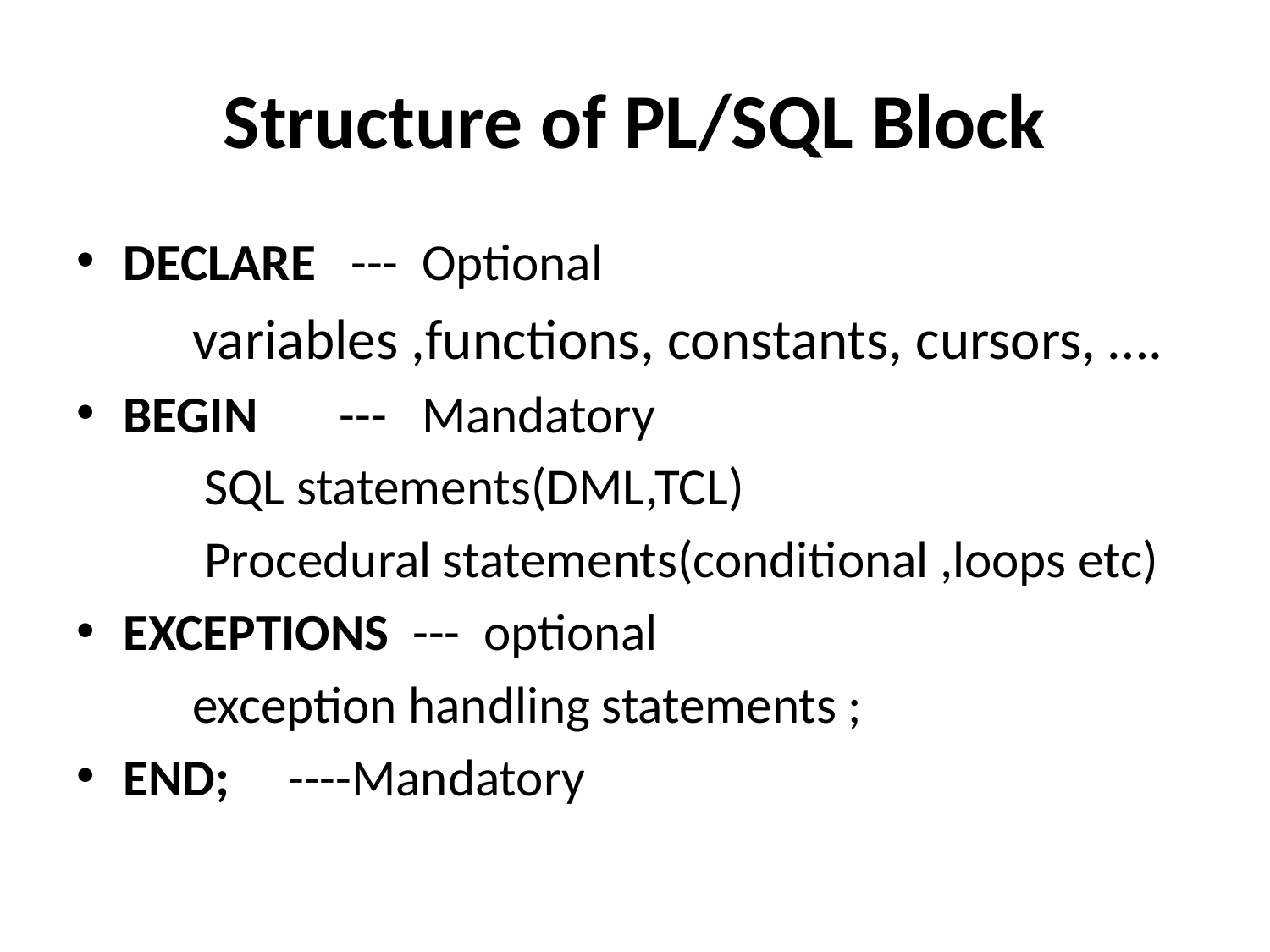

# Structure of PL/SQL Block
DECLARE   ---  Optional
          variables ,functions, constants, cursors, ….
BEGIN       ---   Mandatory
           SQL statements(DML,TCL)
           Procedural statements(conditional ,loops etc)
EXCEPTIONS  ---  optional
          exception handling statements ;
END;     ----Mandatory